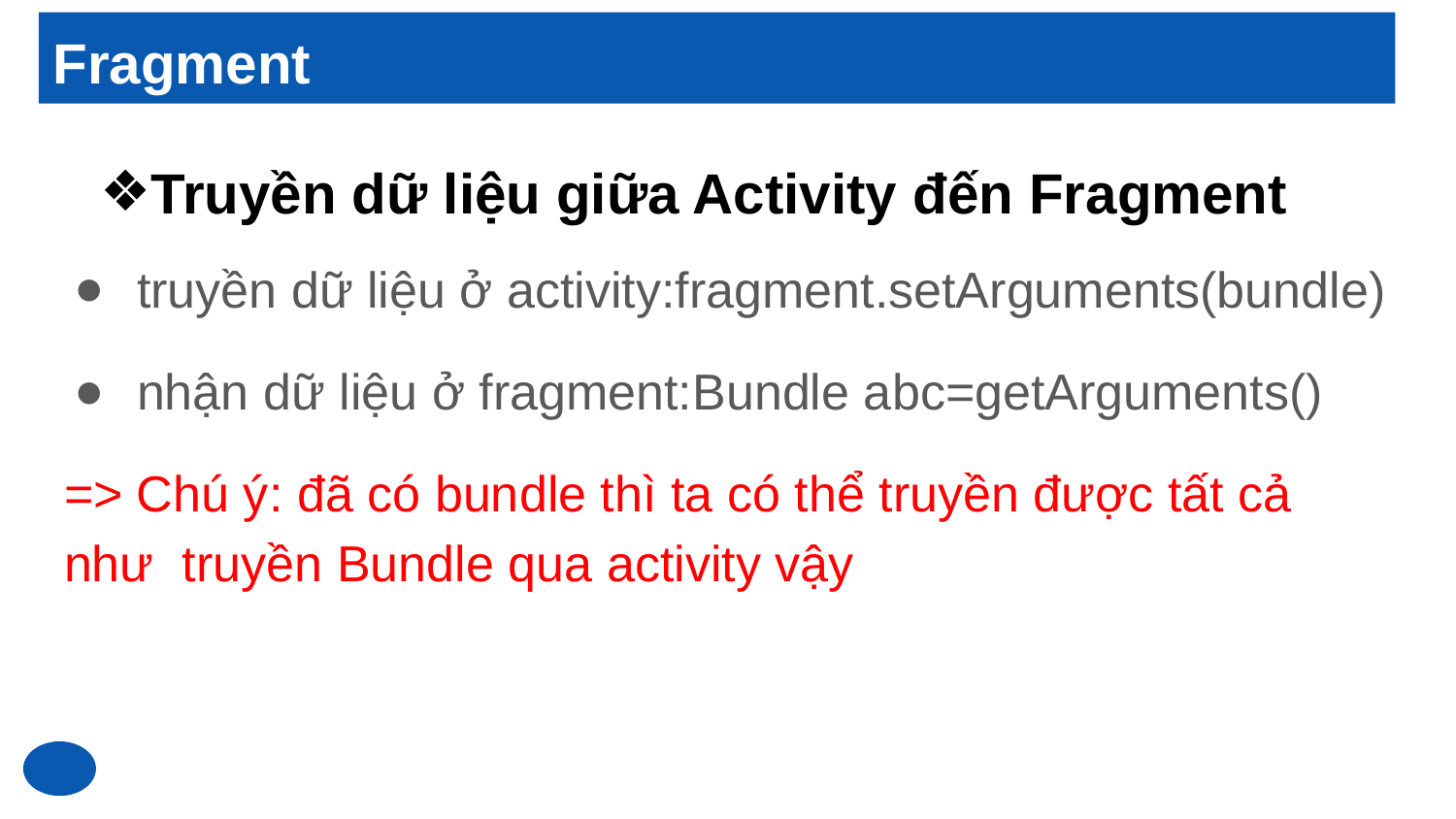

Fragment
# Truyền dữ liệu giữa Activity đến Fragment
truyền dữ liệu ở activity:fragment.setArguments(bundle)
nhận dữ liệu ở fragment:Bundle abc=getArguments()
=> Chú ý: đã có bundle thì ta có thể truyền được tất cả như  truyền Bundle qua activity vậy